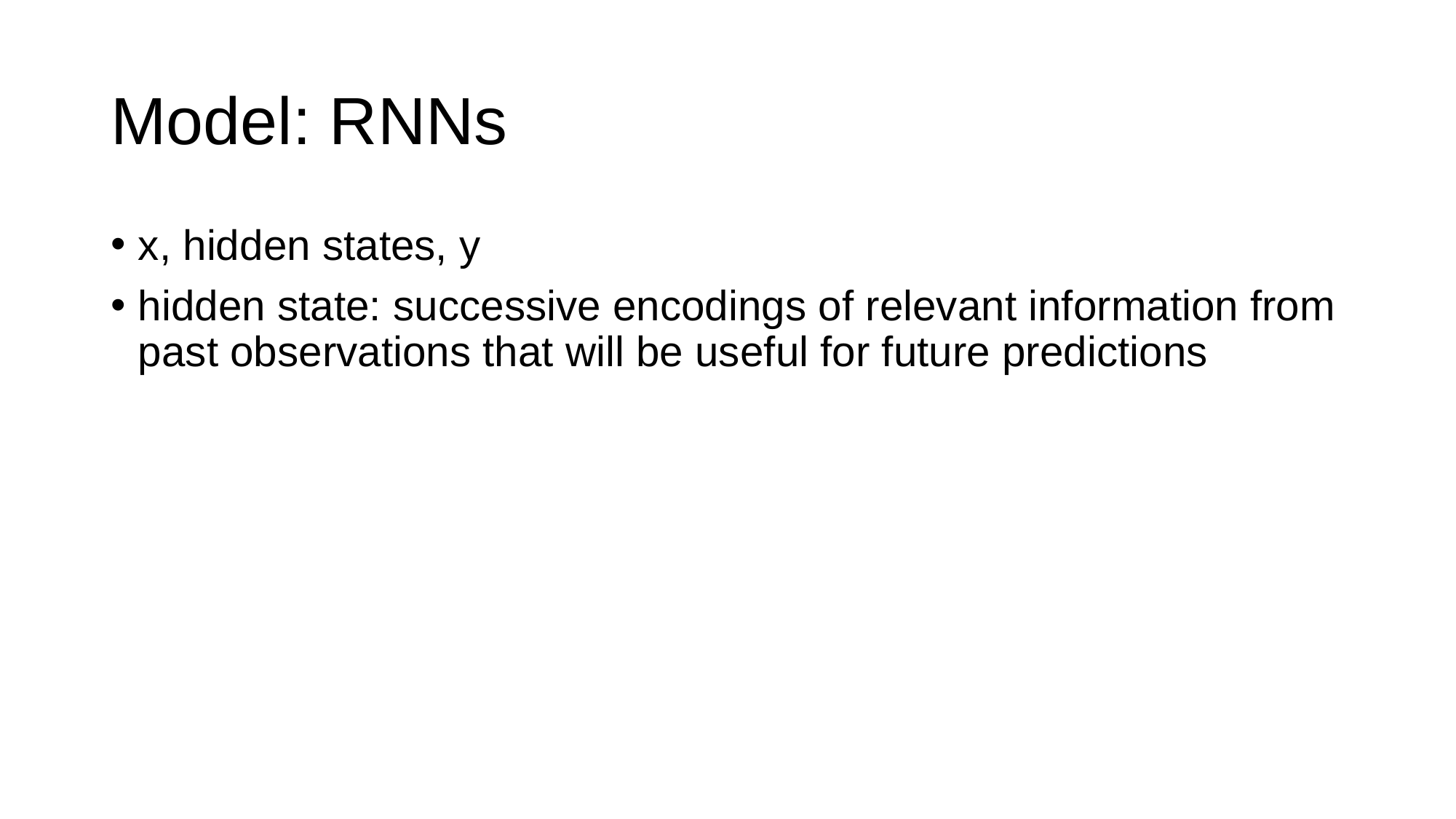

# Model: RNNs
x, hidden states, y
hidden state: successive encodings of relevant information from past observations that will be useful for future predictions